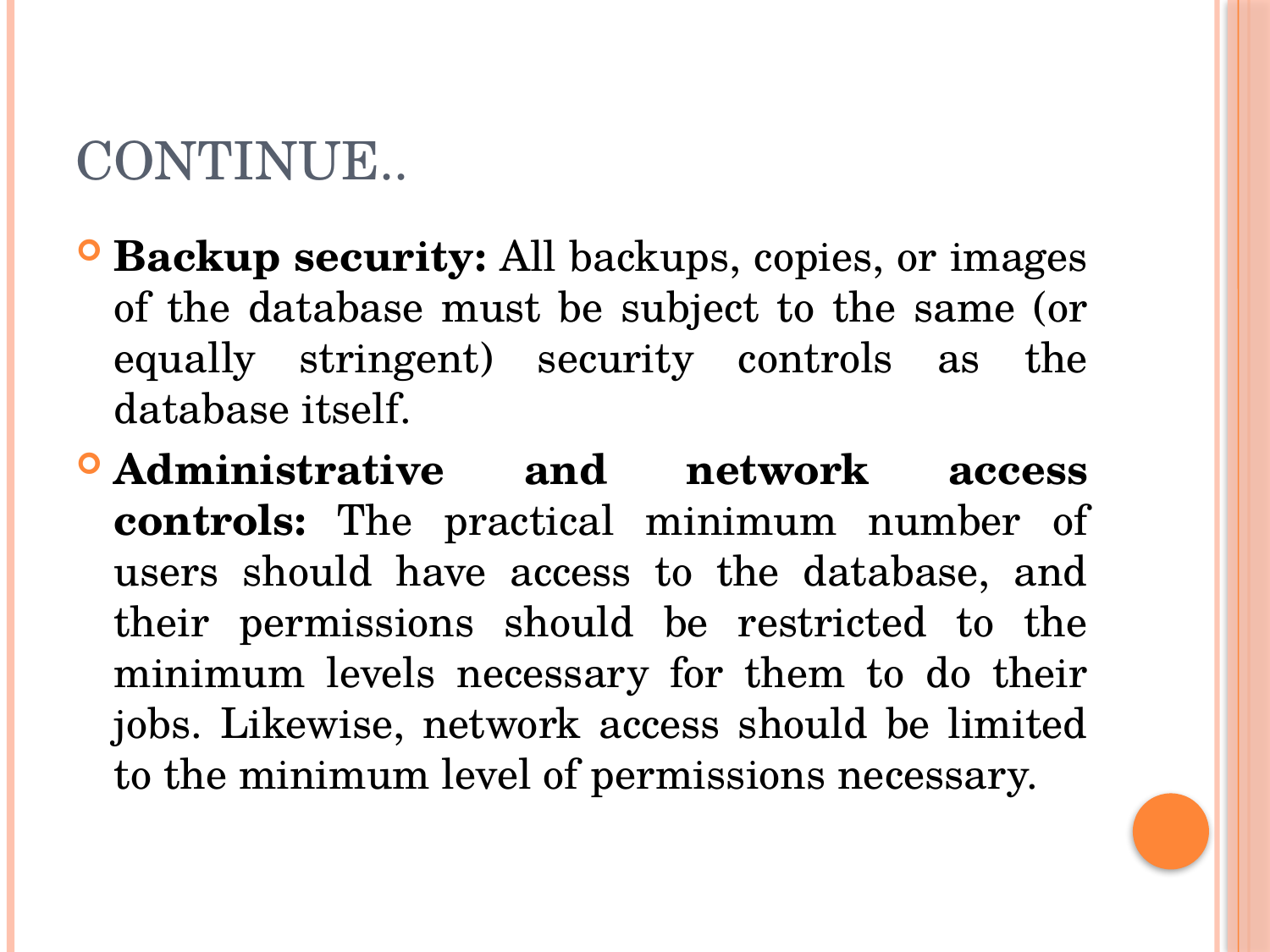

# Continue..
Backup security: All backups, copies, or images of the database must be subject to the same (or equally stringent) security controls as the database itself.
Administrative and network access controls: The practical minimum number of users should have access to the database, and their permissions should be restricted to the minimum levels necessary for them to do their jobs. Likewise, network access should be limited to the minimum level of permissions necessary.